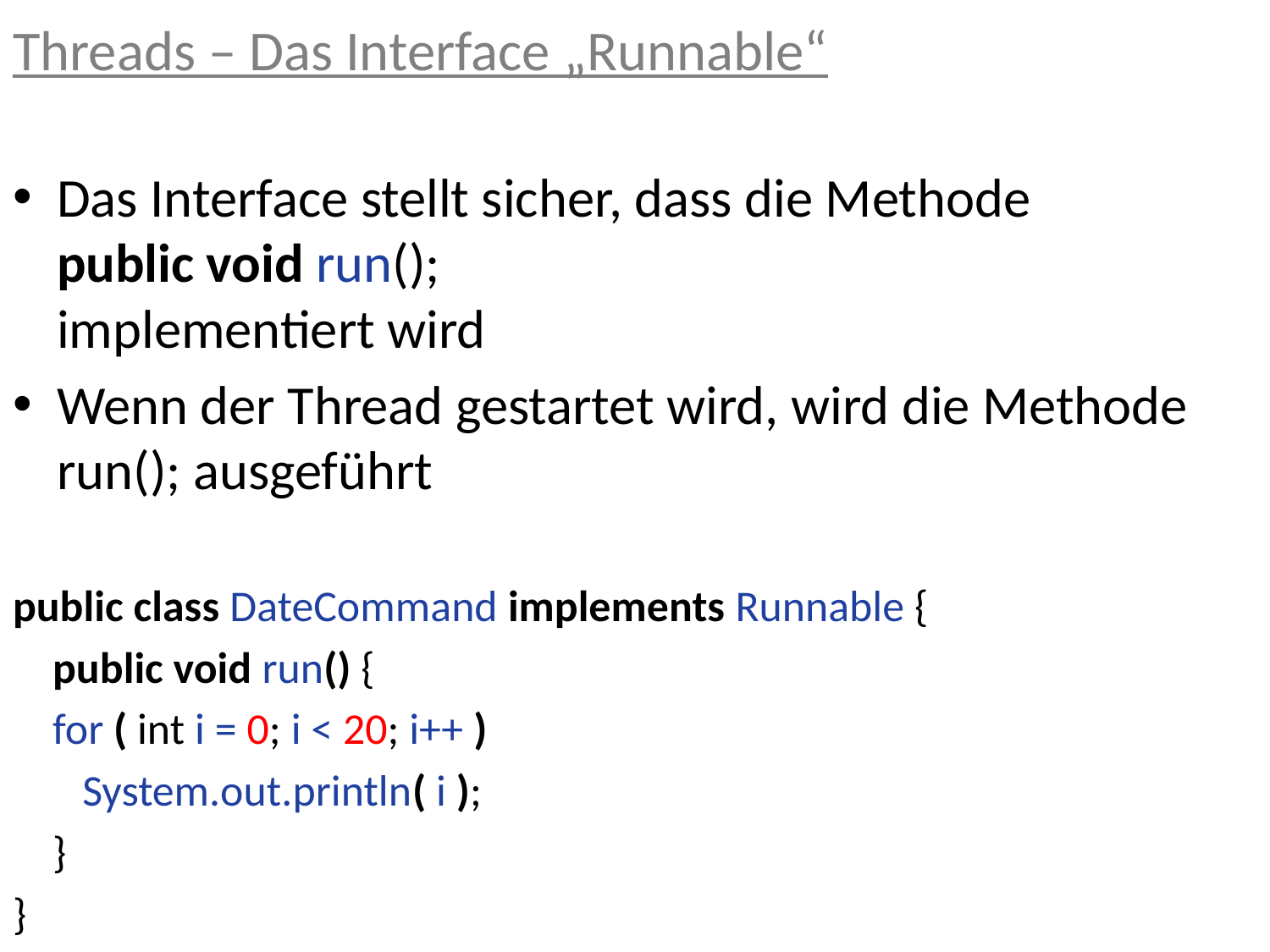

Threads – Das Interface „Runnable“
Das Interface stellt sicher, dass die Methode
public void run();
implementiert wird
Wenn der Thread gestartet wird, wird die Methode run(); ausgeführt

public class DateCommand implements Runnable {
    public void run() {
    for ( int i = 0; i < 20; i++ )
       System.out.println( i );
    }
}